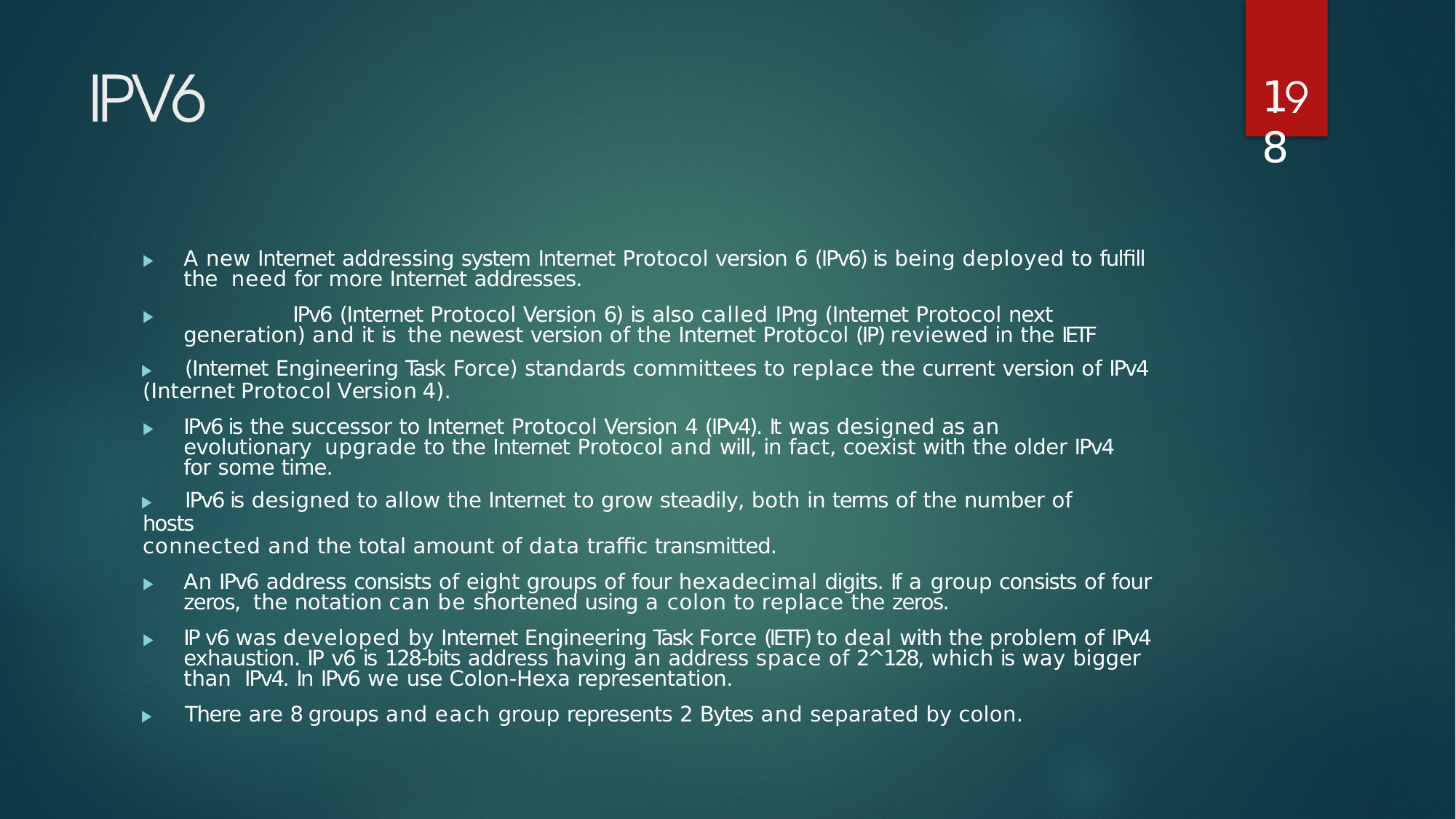

19
# IPV6
18
▶	A new Internet addressing system Internet Protocol version 6 (IPv6) is being deployed to fulfill the  need for more Internet addresses.
▶		IPv6 (Internet Protocol Version 6) is also called IPng (Internet Protocol next generation) and it is  the newest version of the Internet Protocol (IP) reviewed in the IETF
▶	(Internet Engineering Task Force) standards committees to replace the current version of IPv4
(Internet Protocol Version 4).
▶	IPv6 is the successor to Internet Protocol Version 4 (IPv4). It was designed as an evolutionary  upgrade to the Internet Protocol and will, in fact, coexist with the older IPv4 for some time.
▶	IPv6 is designed to allow the Internet to grow steadily, both in terms of the number of hosts
connected and the total amount of data traffic transmitted.
▶	An IPv6 address consists of eight groups of four hexadecimal digits. If a group consists of four zeros,  the notation can be shortened using a colon to replace the zeros.
▶	IP v6 was developed by Internet Engineering Task Force (IETF) to deal with the problem of IPv4  exhaustion. IP v6 is 128-bits address having an address space of 2^128, which is way bigger than  IPv4. In IPv6 we use Colon-Hexa representation.
▶	There are 8 groups and each group represents 2 Bytes and separated by colon.